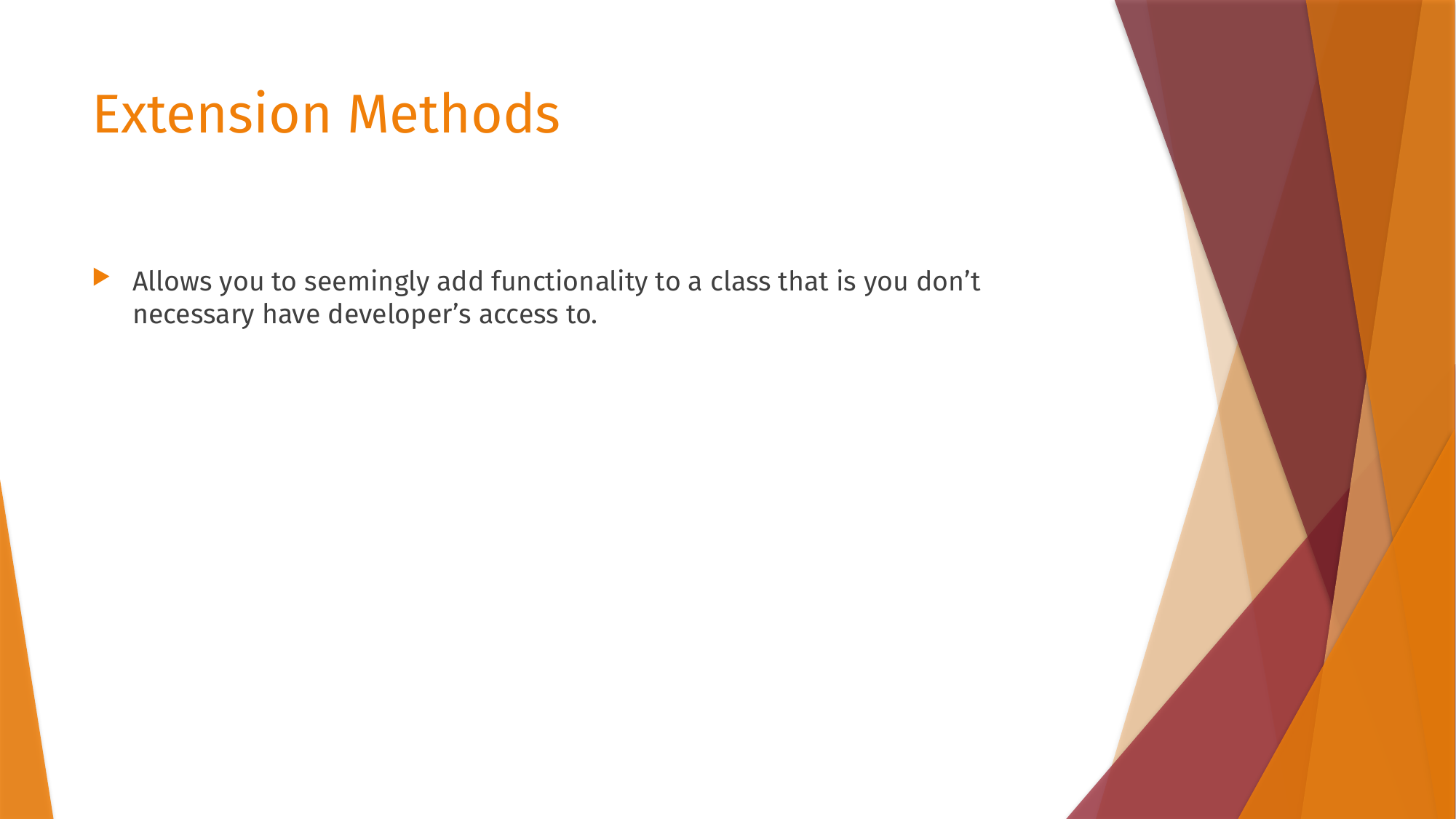

# Extension Methods
Allows you to seemingly add functionality to a class that is you don’t necessary have developer’s access to.